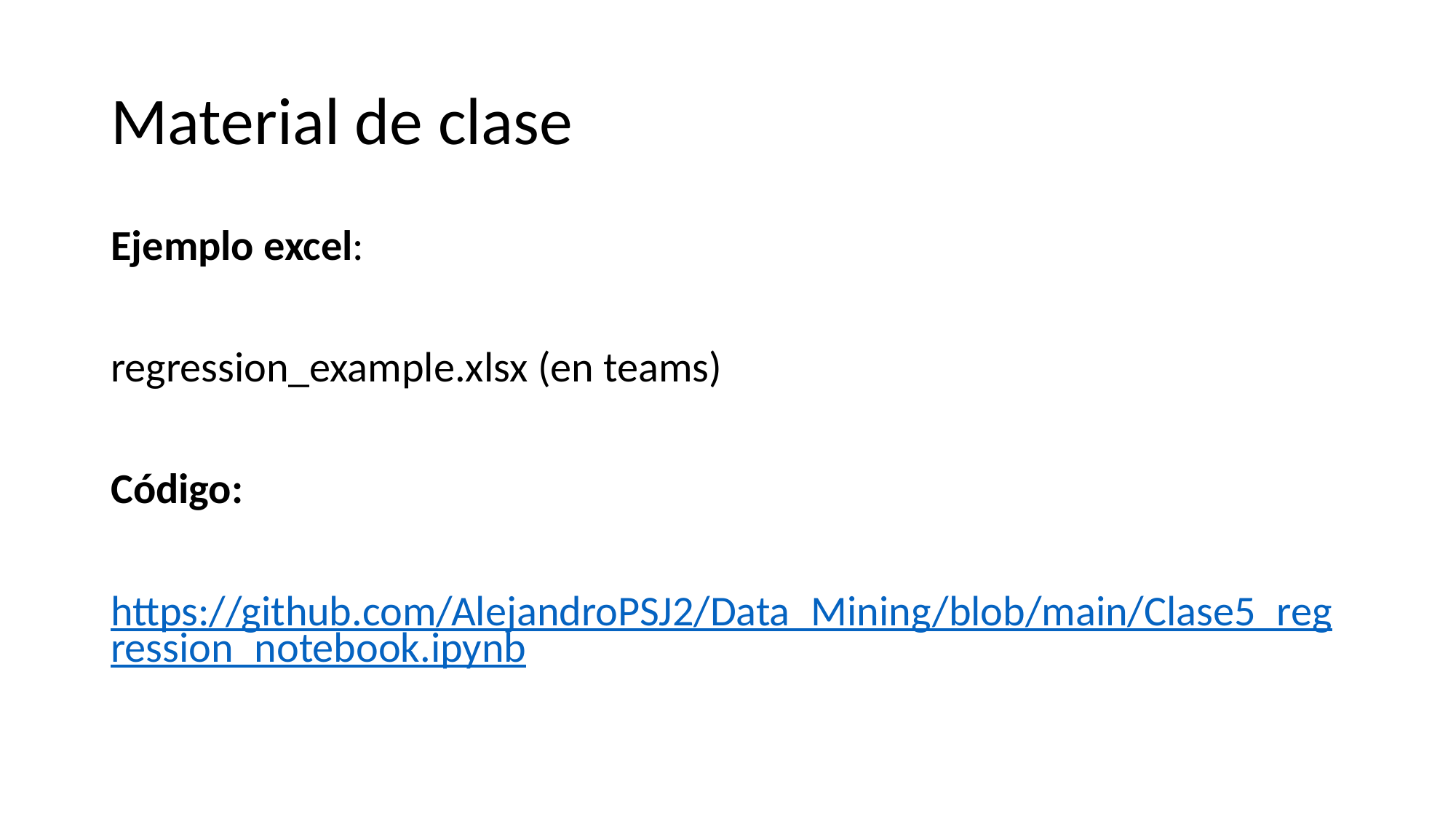

# Material de clase
Ejemplo excel:

regression_example.xlsx (en teams)

Código:

https://github.com/AlejandroPSJ2/Data_Mining/blob/main/Clase5_regression_notebook.ipynb